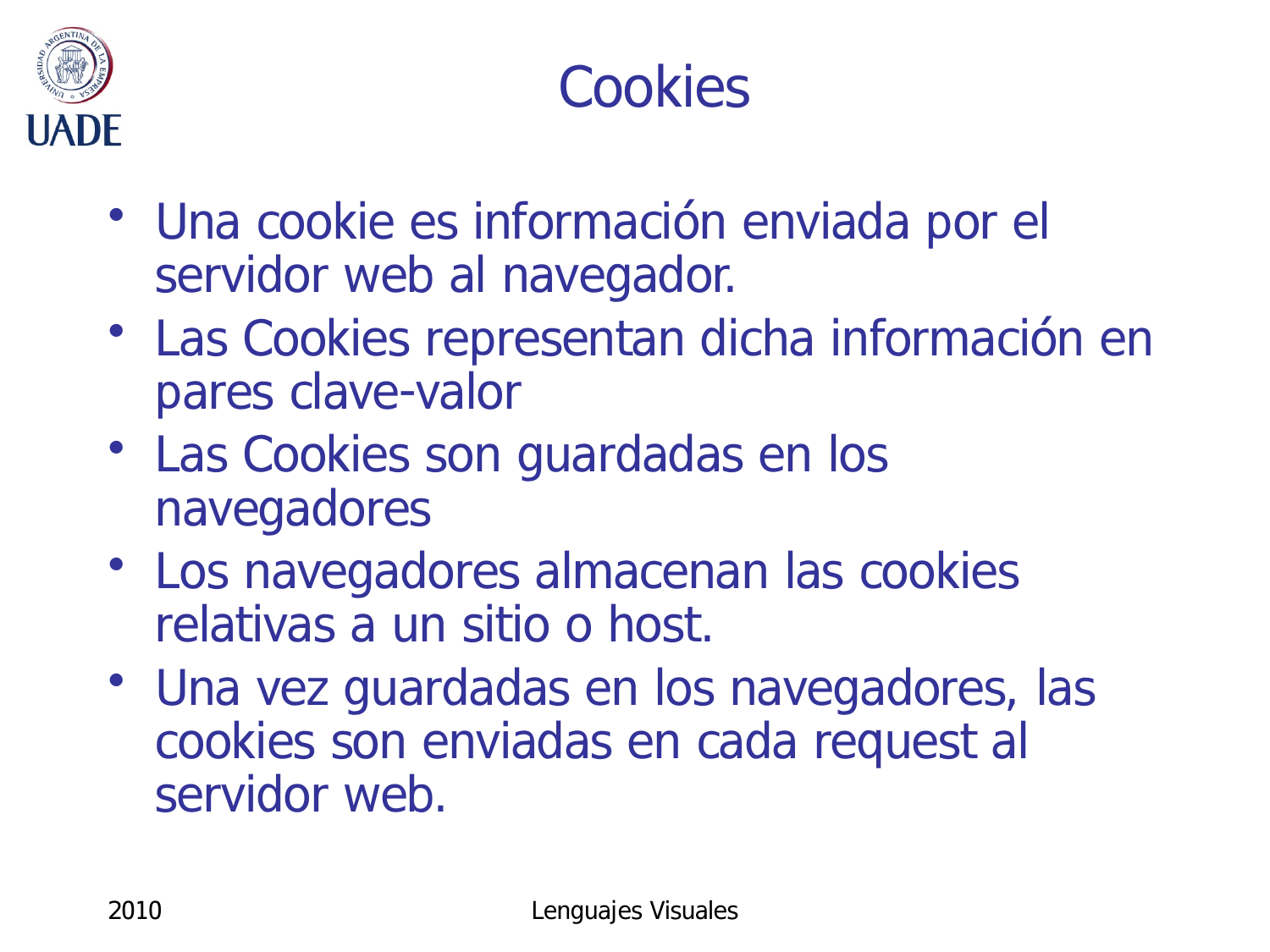

# Cookies
Una cookie es información enviada por el servidor web al navegador.
Las Cookies representan dicha información en pares clave-valor
Las Cookies son guardadas en los navegadores
Los navegadores almacenan las cookies relativas a un sitio o host.
Una vez guardadas en los navegadores, las cookies son enviadas en cada request al servidor web.

2010
Lenguajes Visuales